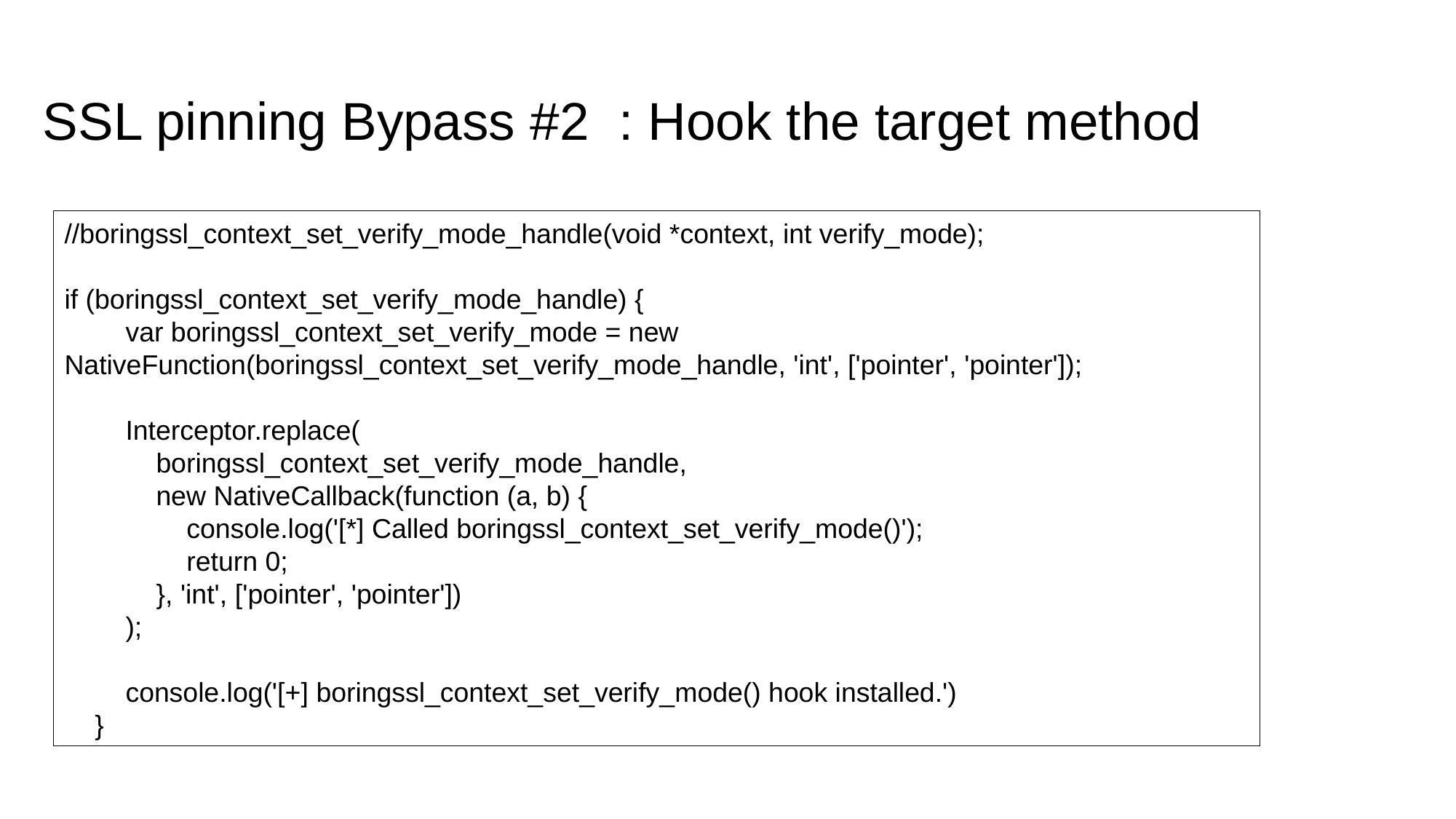

# SSL pinning Bypass #2  : Hook the target method
//boringssl_context_set_verify_mode_handle(void *context, int verify_mode);

if (boringssl_context_set_verify_mode_handle) {
        var boringssl_context_set_verify_mode = new NativeFunction(boringssl_context_set_verify_mode_handle, 'int', ['pointer', 'pointer']);
        Interceptor.replace(
            boringssl_context_set_verify_mode_handle,
            new NativeCallback(function (a, b) {
                console.log('[*] Called boringssl_context_set_verify_mode()');
                return 0;
            }, 'int', ['pointer', 'pointer'])
        );

        console.log('[+] boringssl_context_set_verify_mode() hook installed.')
    }